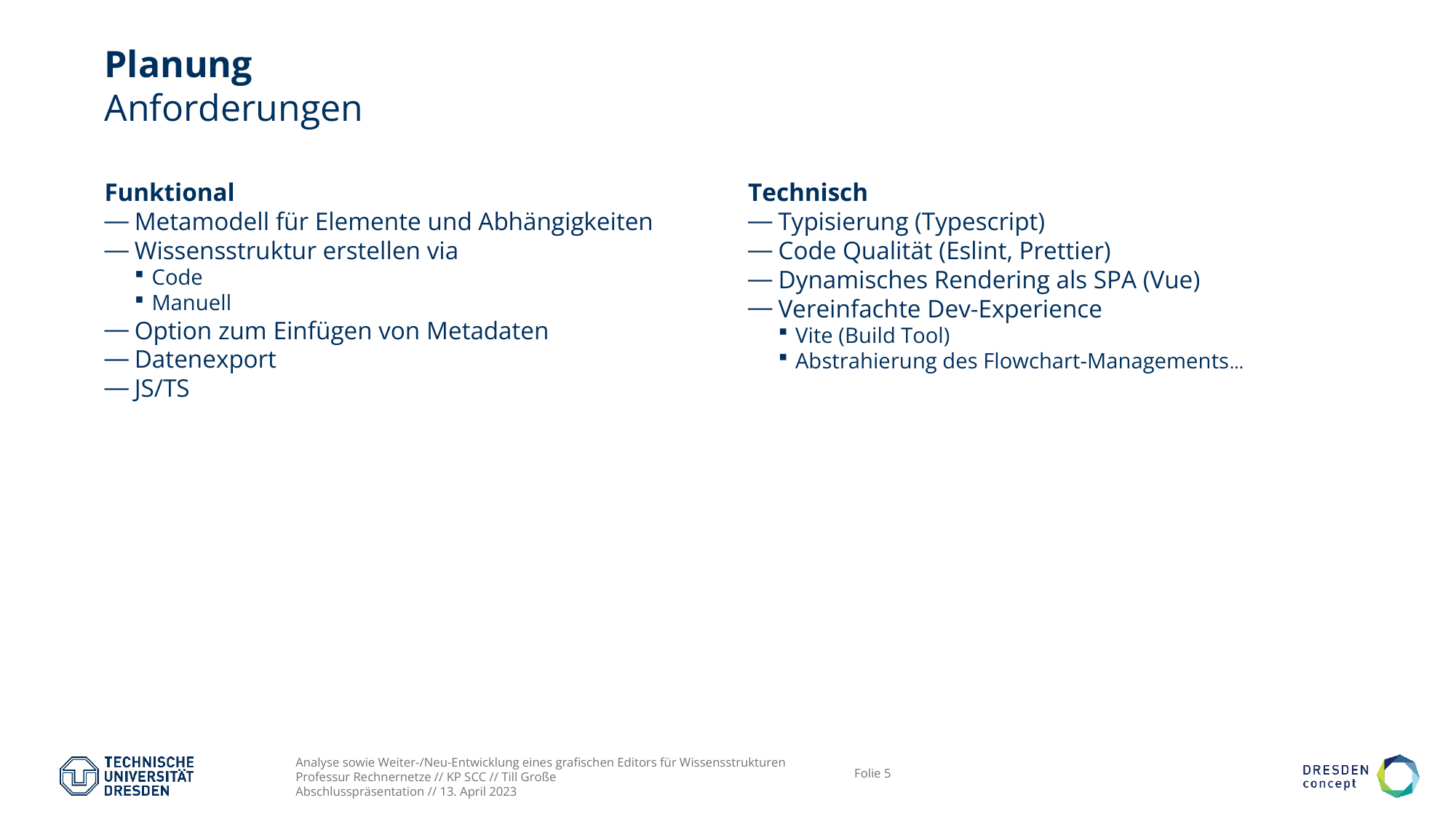

# Planung Anforderungen
Funktional
Metamodell für Elemente und Abhängigkeiten
Wissensstruktur erstellen via
Code
Manuell
Option zum Einfügen von Metadaten
Datenexport
JS/TS

Technisch
Typisierung (Typescript)
Code Qualität (Eslint, Prettier)
Dynamisches Rendering als SPA (Vue)
Vereinfachte Dev-Experience
Vite (Build Tool)
Abstrahierung des Flowchart-Managements…